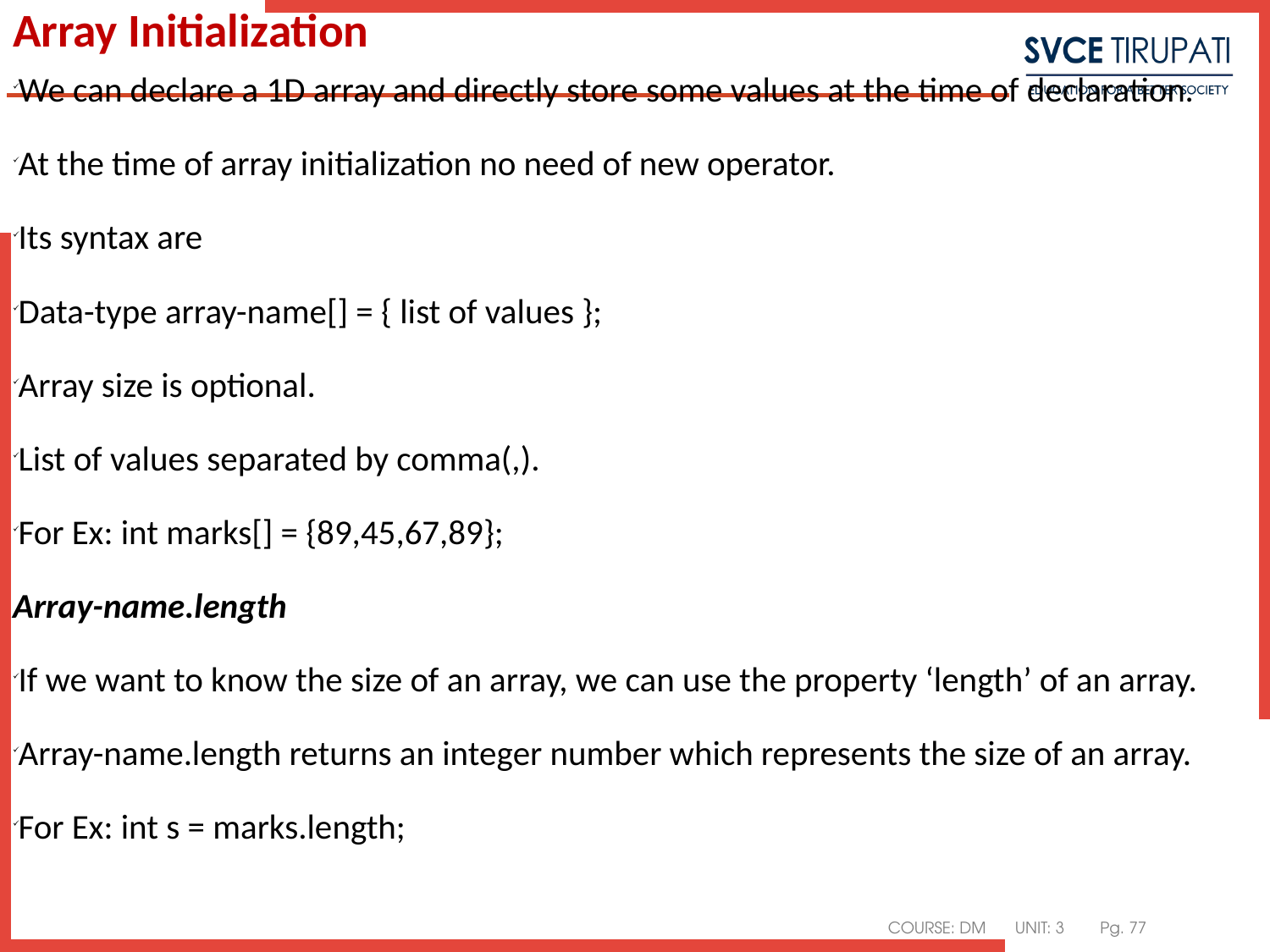

# Array Initialization
We can declare a 1D array and directly store some values at the time of declaration.
At the time of array initialization no need of new operator.
Its syntax are
Data-type array-name[] = { list of values };
Array size is optional.
List of values separated by comma(,).
For Ex: int marks[] = {89,45,67,89};
Array-name.length
If we want to know the size of an array, we can use the property ‘length’ of an array.
Array-name.length returns an integer number which represents the size of an array.
For Ex: int s = marks.length;